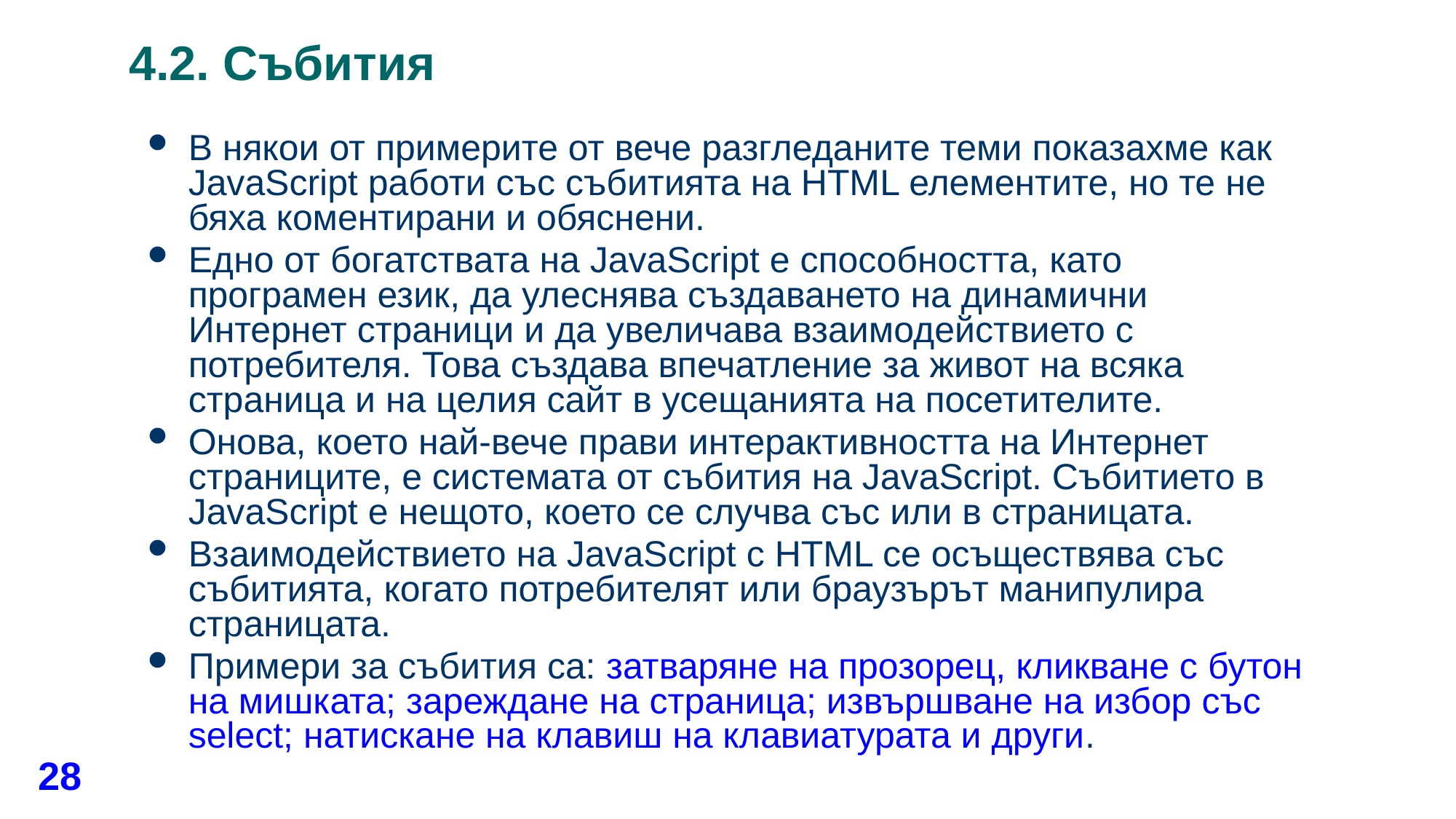

# 4.2. Събития
В някои от примерите от вече разгледаните теми показахме как JavaScript работи със събитията на HTML елементите, но те не бяха коментирани и обяснени.
Едно от богатствата на JavaScript е способността, като програмен език, да улеснява създаването на динамични Интернет страници и да увеличава взаимодействието с потребителя. Това създава впечатление за живот на всяка страница и на целия сайт в усещанията на посетителите.
Онова, което най-вече прави интерактивността на Интернет страниците, е системата от събития на JavaScript. Събитието в JavaScript е нещото, което се случва със или в страницата.
Взаимодействието на JavaScript с HTML се осъществява със събитията, когато потребителят или браузърът манипулира страницата.
Примери за събития са: затваряне на прозорец, кликване с бутон на мишката; зареждане на страница; извършване на избор със select; натискане на клавиш на клавиатурата и други.
28